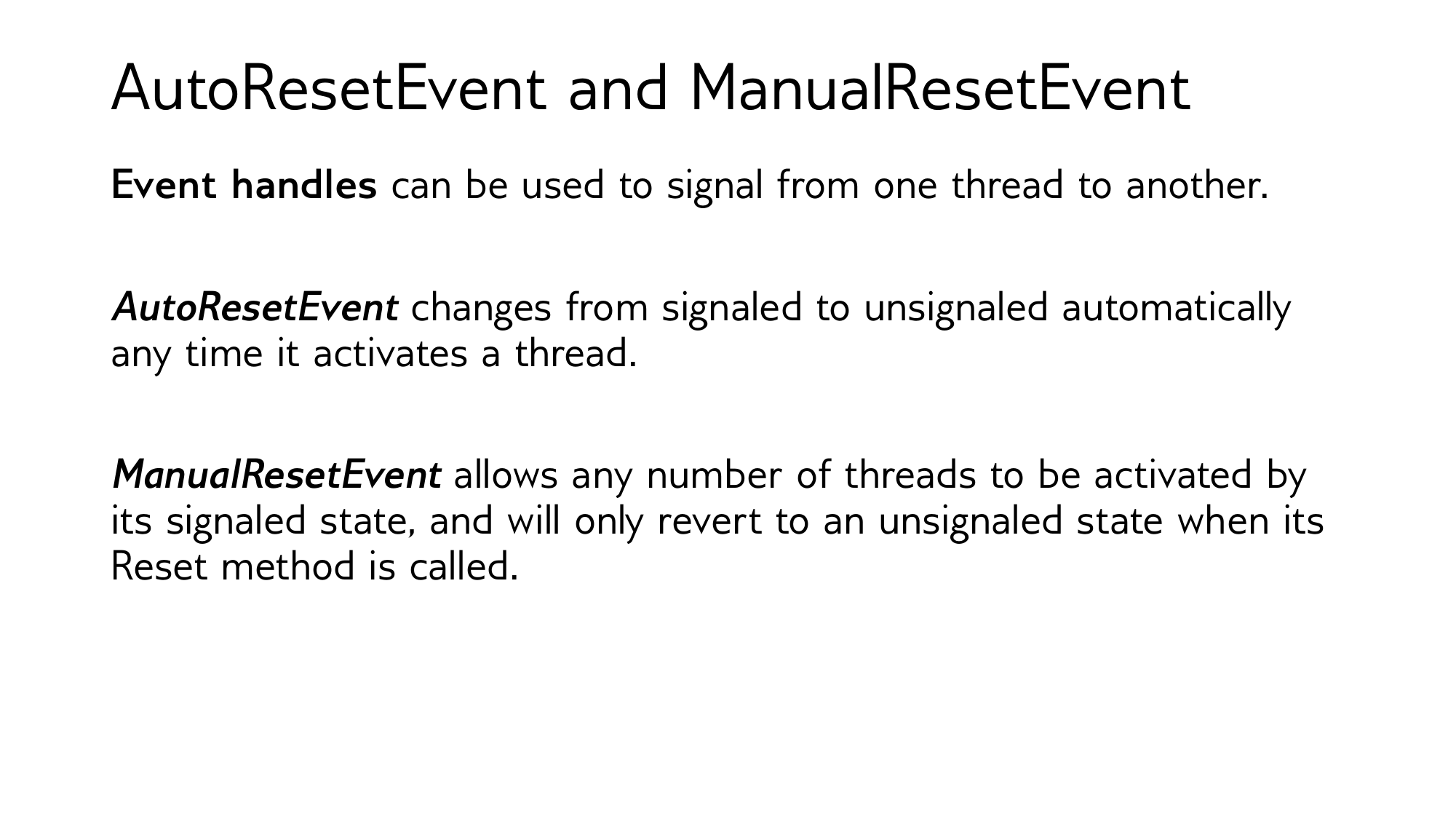

# AutoResetEvent and ManualResetEvent
Event handles can be used to signal from one thread to another.

AutoResetEvent changes from signaled to unsignaled automatically any time it activates a thread.

ManualResetEvent allows any number of threads to be activated by its signaled state, and will only revert to an unsignaled state when its Reset method is called.